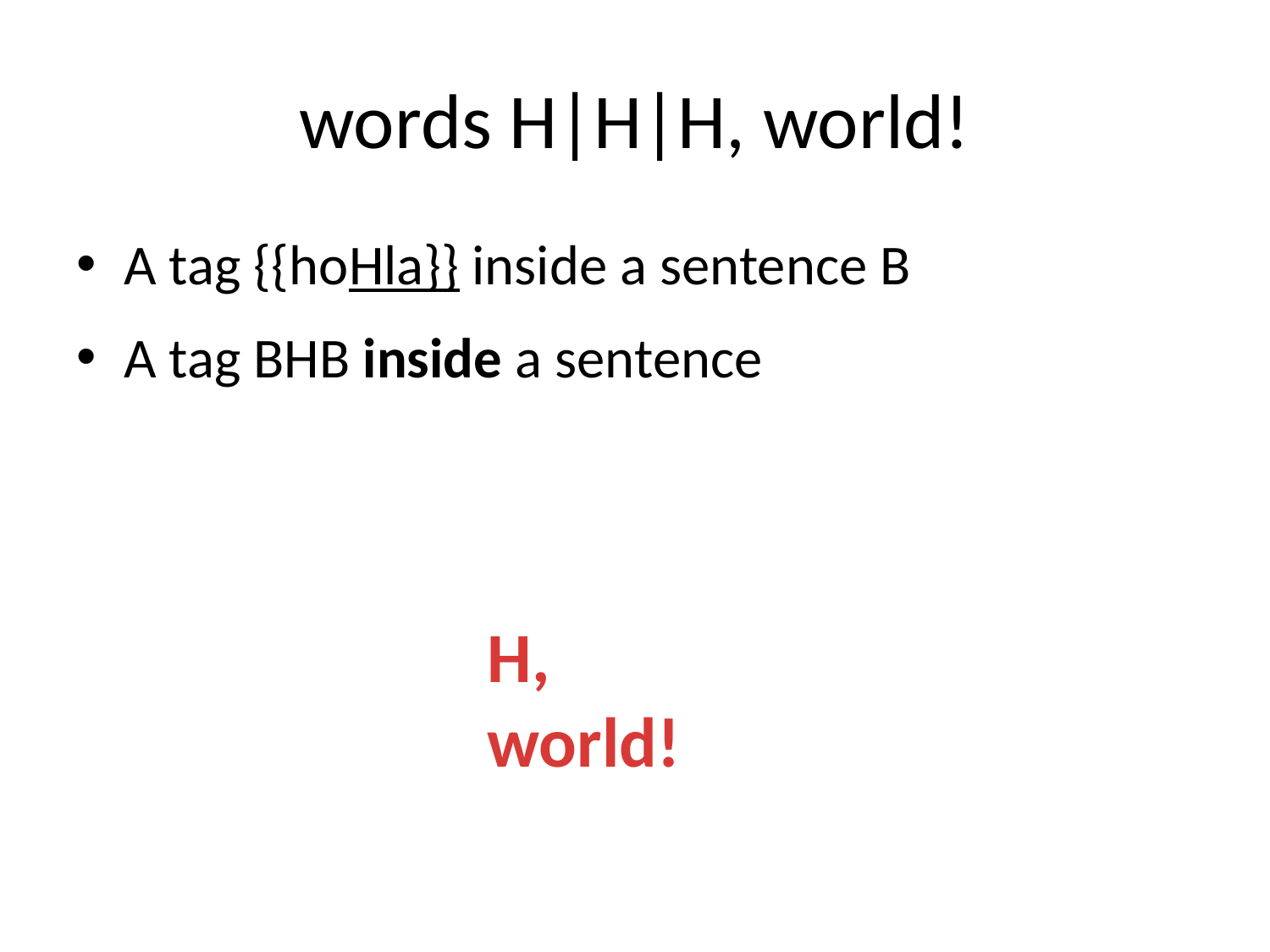

# words H|H|H, world!
A tag {{hoHla}} inside a sentence B
A tag BHB inside a sentence
H, world!